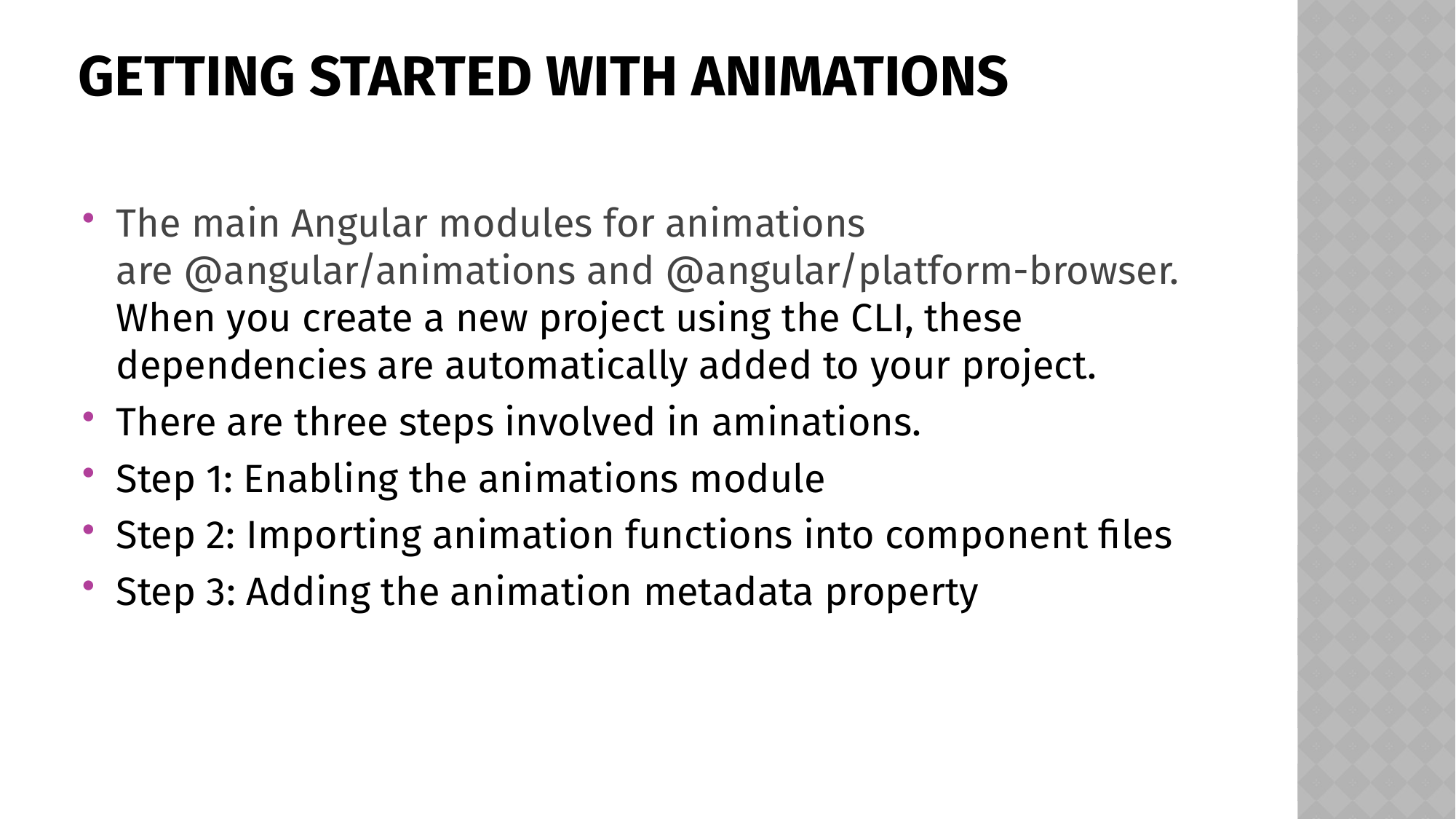

# Getting started With Animations
The main Angular modules for animations are @angular/animations and @angular/platform-browser. When you create a new project using the CLI, these dependencies are automatically added to your project.
There are three steps involved in aminations.
Step 1: Enabling the animations module
Step 2: Importing animation functions into component files
Step 3: Adding the animation metadata property